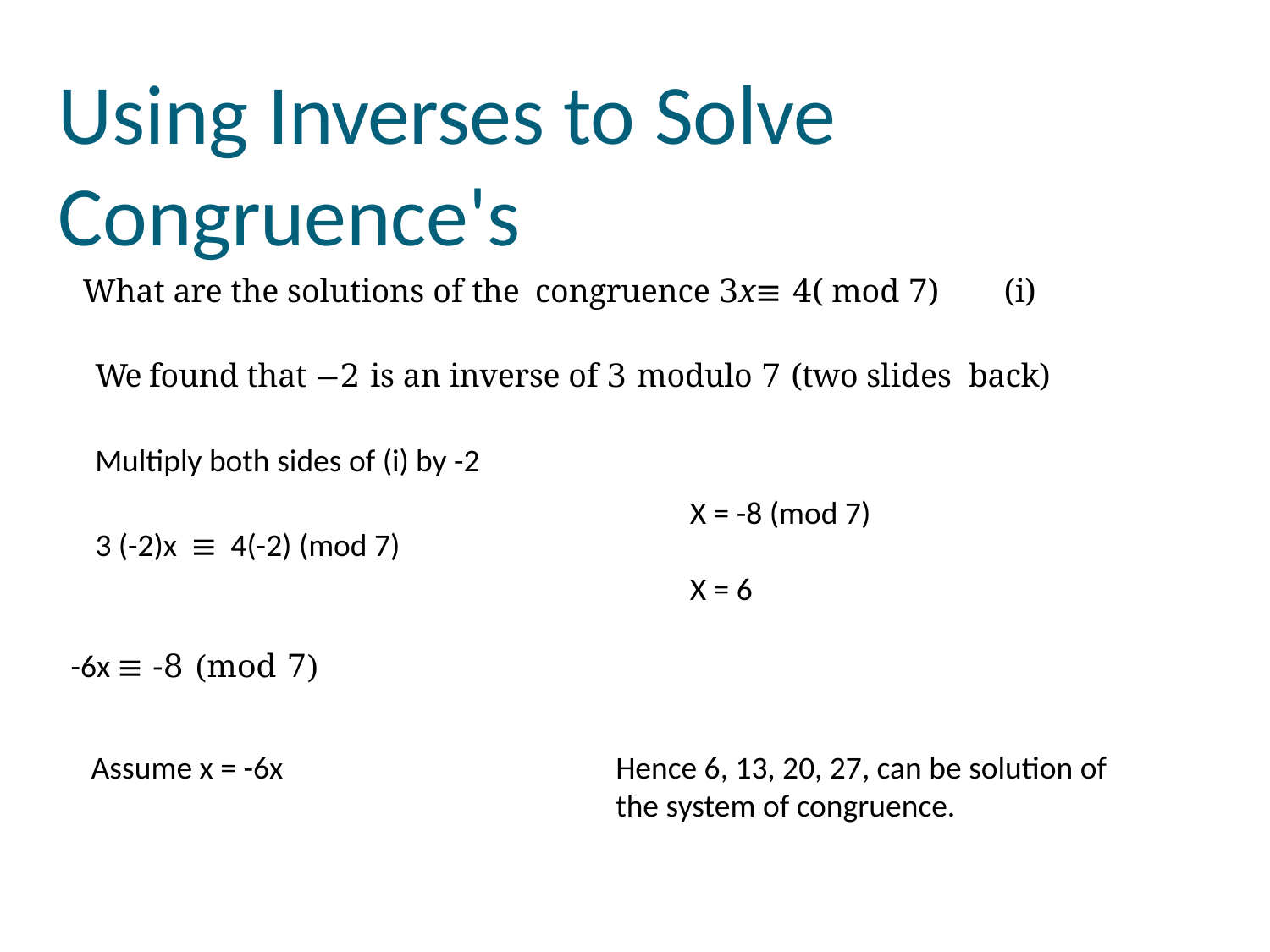

# Using Inverses to Solve Congruence's
What are the solutions of the congruence 3x≡ 4( mod 7)        (i)
We found that −2 is an inverse of 3 modulo 7 (two slides  back)
Multiply both sides of (i) by -2
X = -8 (mod 7)

X = 6
3 (-2)x  ≡  4(-2) (mod 7)

-6x ≡ -8 (mod 7)
Assume x = -6x
Hence 6, 13, 20, 27, can be solution of the system of congruence.